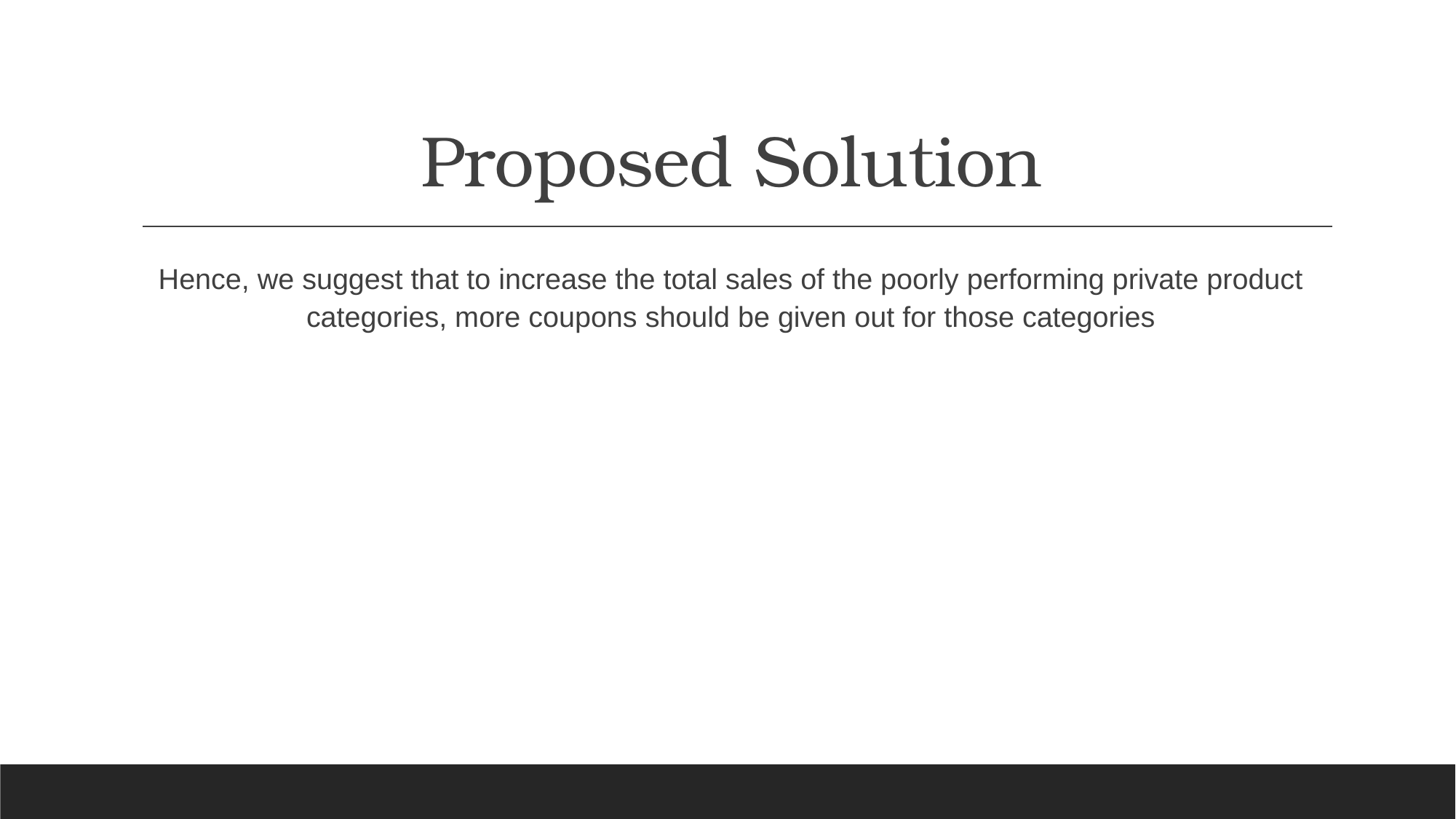

# Proposed Solution
Hence, we suggest that to increase the total sales of the poorly performing private product categories, more coupons should be given out for those categories